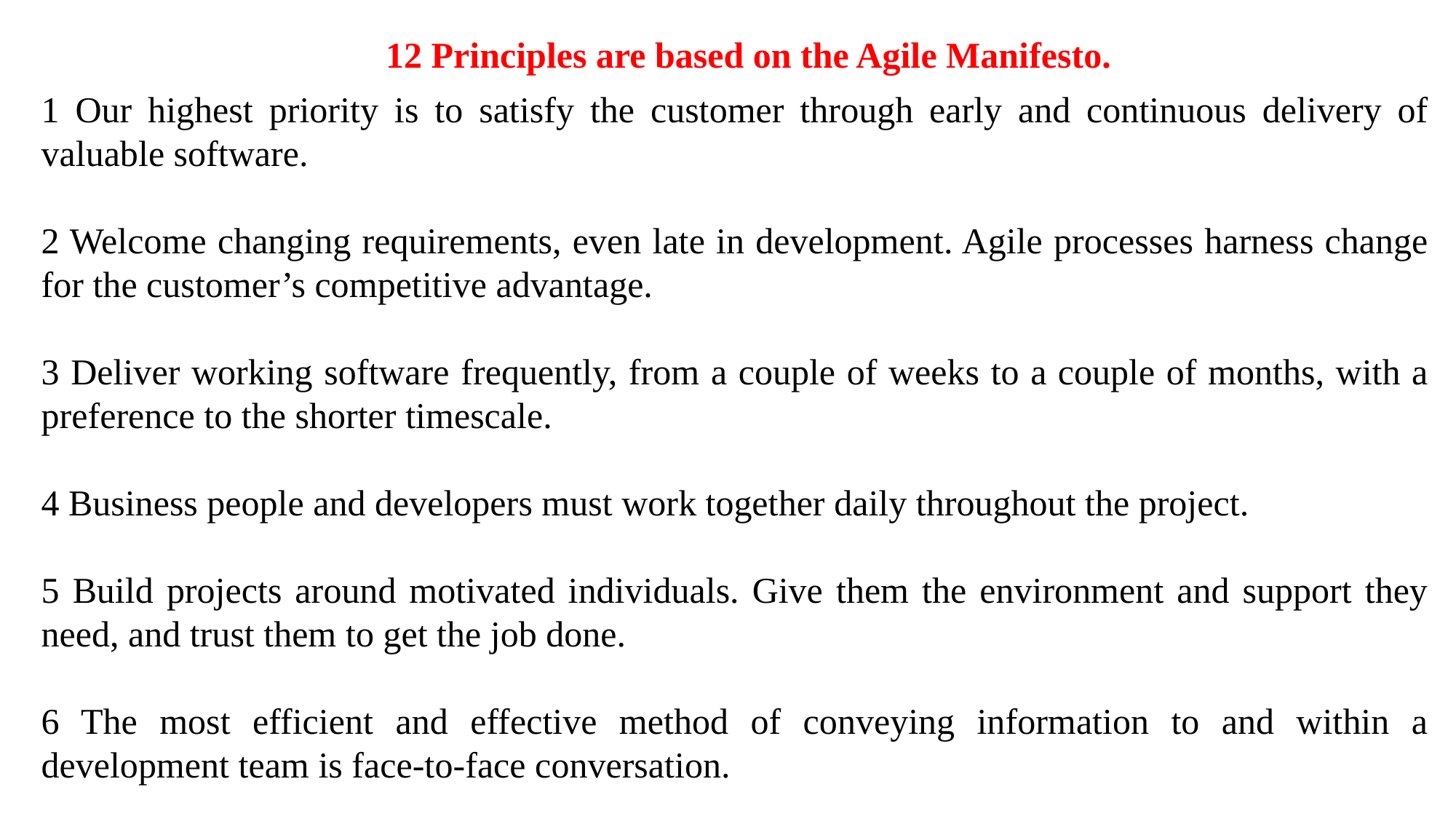

12 Principles are based on the Agile Manifesto.
1 Our highest priority is to satisfy the customer through early and continuous delivery of valuable software.

2 Welcome changing requirements, even late in development. Agile processes harness change for the customer’s competitive advantage.

3 Deliver working software frequently, from a couple of weeks to a couple of months, with a preference to the shorter timescale.

4 Business people and developers must work together daily throughout the project.

5 Build projects around motivated individuals. Give them the environment and support they need, and trust them to get the job done.

6 The most efficient and effective method of conveying information to and within a development team is face-to-face conversation.